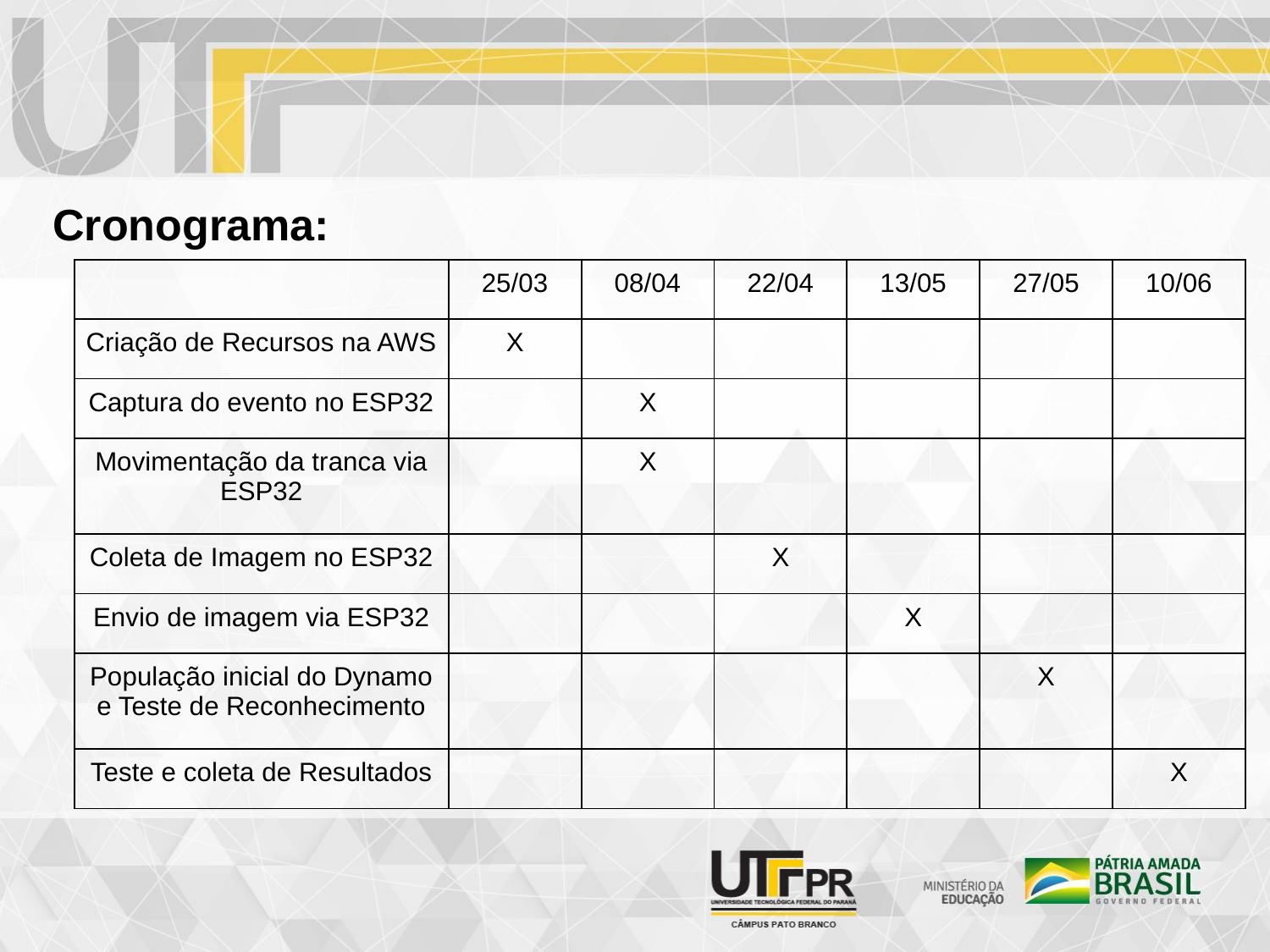

Cronograma:
|  | 25/03 | 08/04 | 22/04 | 13/05 | 27/05 | 10/06 |
| --- | --- | --- | --- | --- | --- | --- |
| Criação de Recursos na AWS | X |  |  |  |  |  |
| Captura do evento no ESP32 |  | X |  |  |  |  |
| Movimentação da tranca via ESP32 |  | X |  |  |  |  |
| Coleta de Imagem no ESP32 |  |  | X |  |  |  |
| Envio de imagem via ESP32 |  |  |  | X |  |  |
| População inicial do Dynamo e Teste de Reconhecimento |  |  |  |  | X |  |
| Teste e coleta de Resultados |  |  |  |  |  | X |